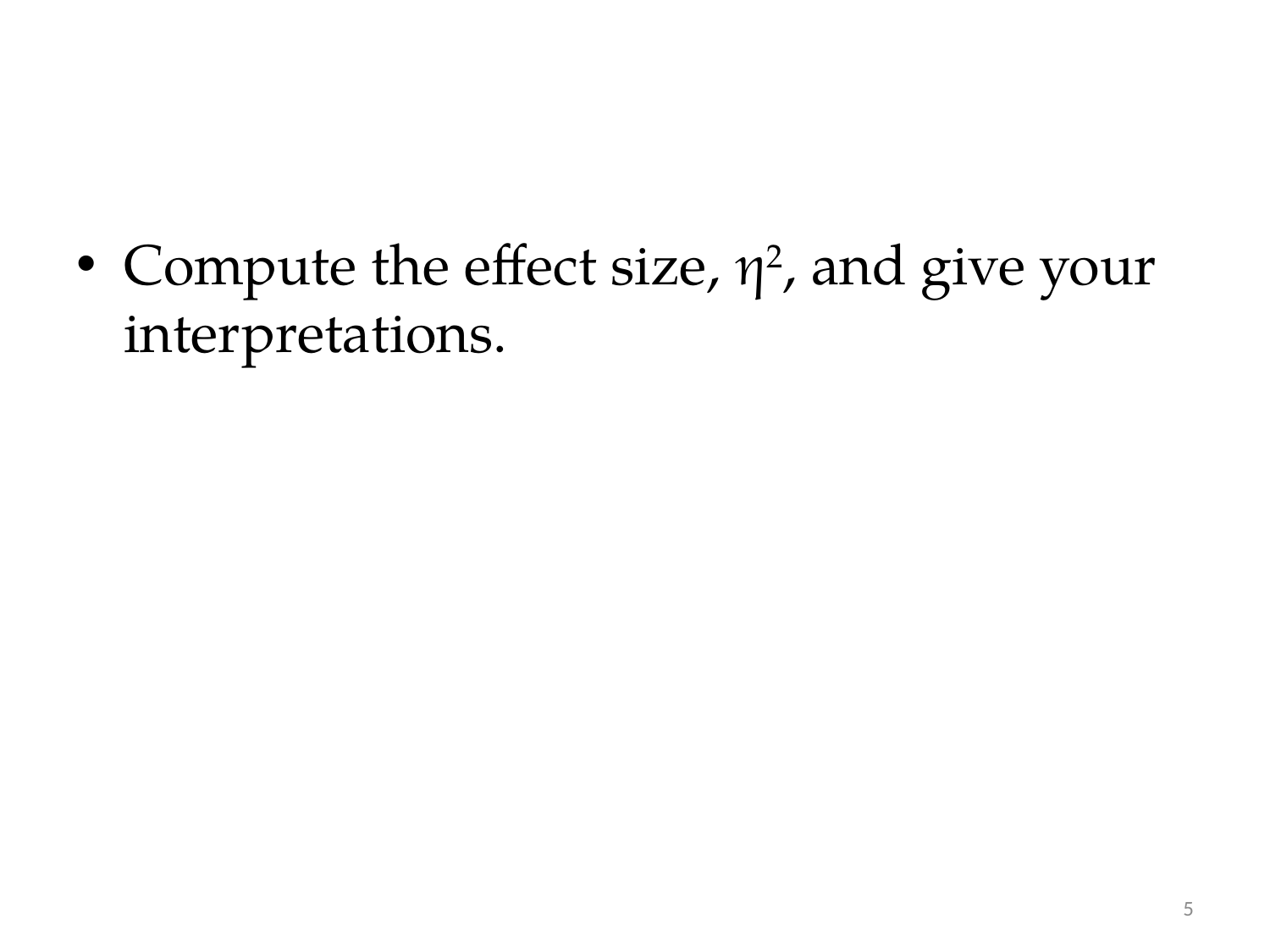

#
Compute the effect size, η2, and give your interpretations.

5